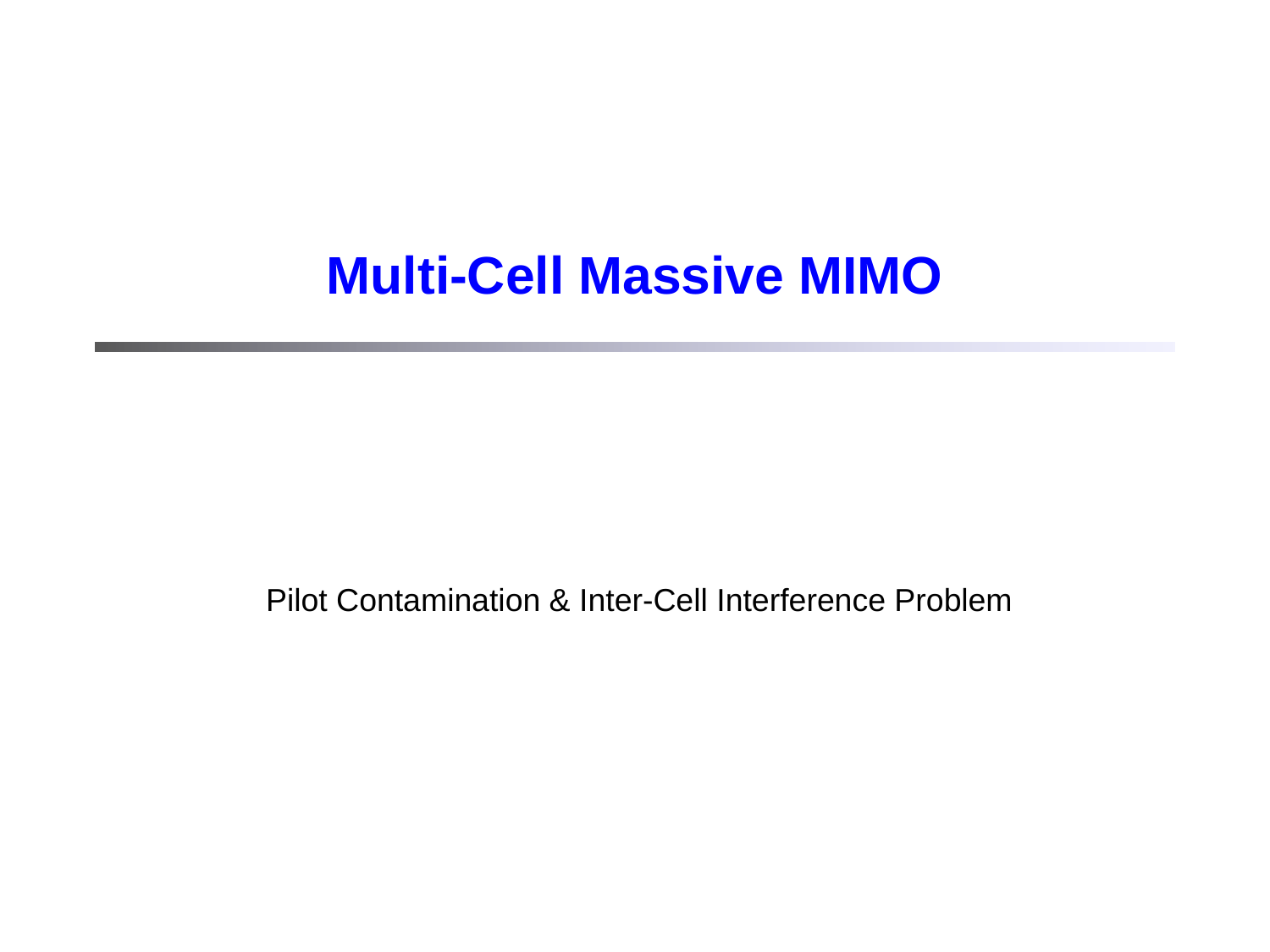

# Multi-Cell Massive MIMO
Pilot Contamination & Inter-Cell Interference Problem